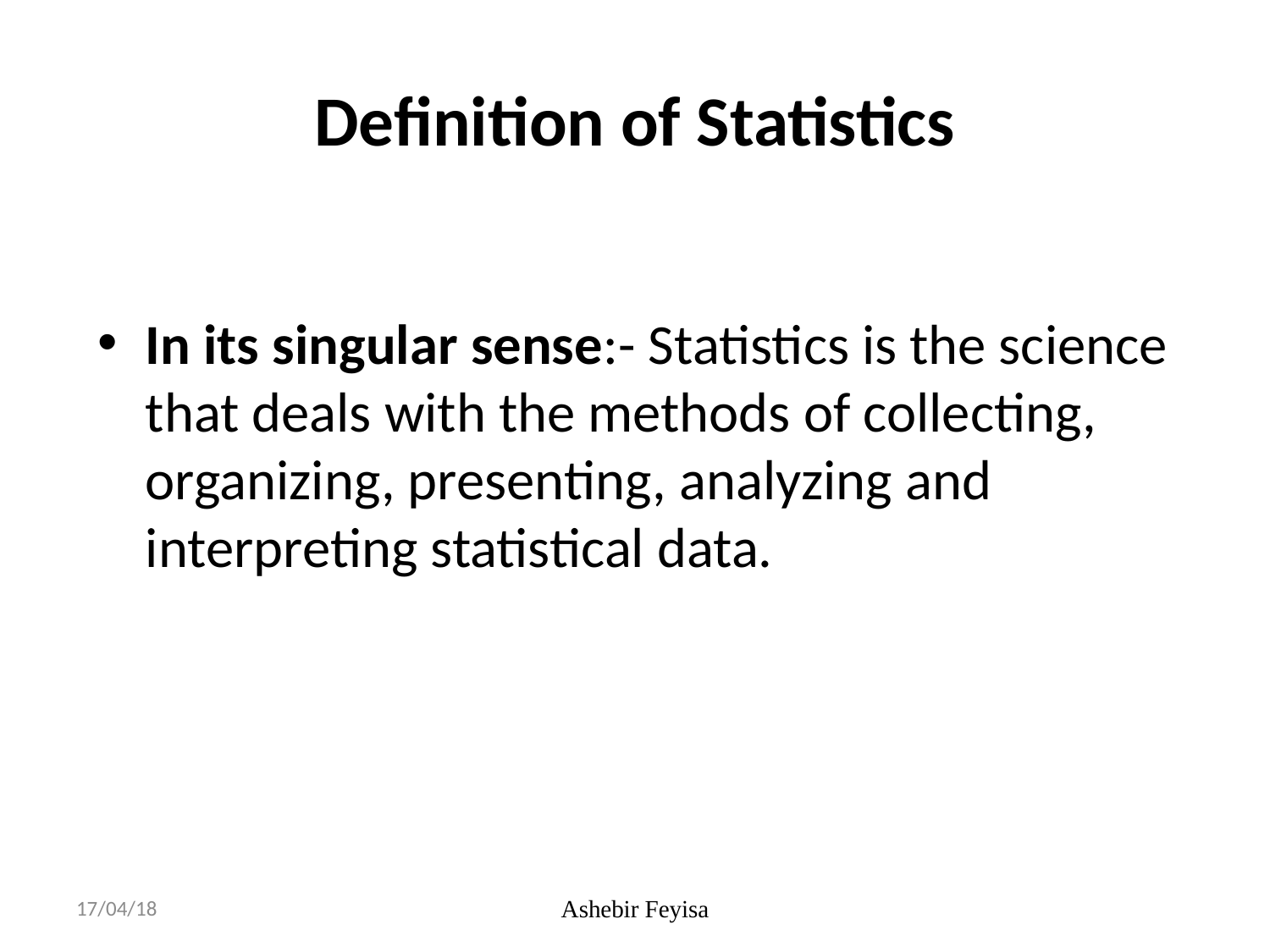

# Definition of Statistics

In its singular sense:- Statistics is the science that deals with the methods of collecting, organizing, presenting, analyzing and interpreting statistical data.
17/04/18
Ashebir Feyisa